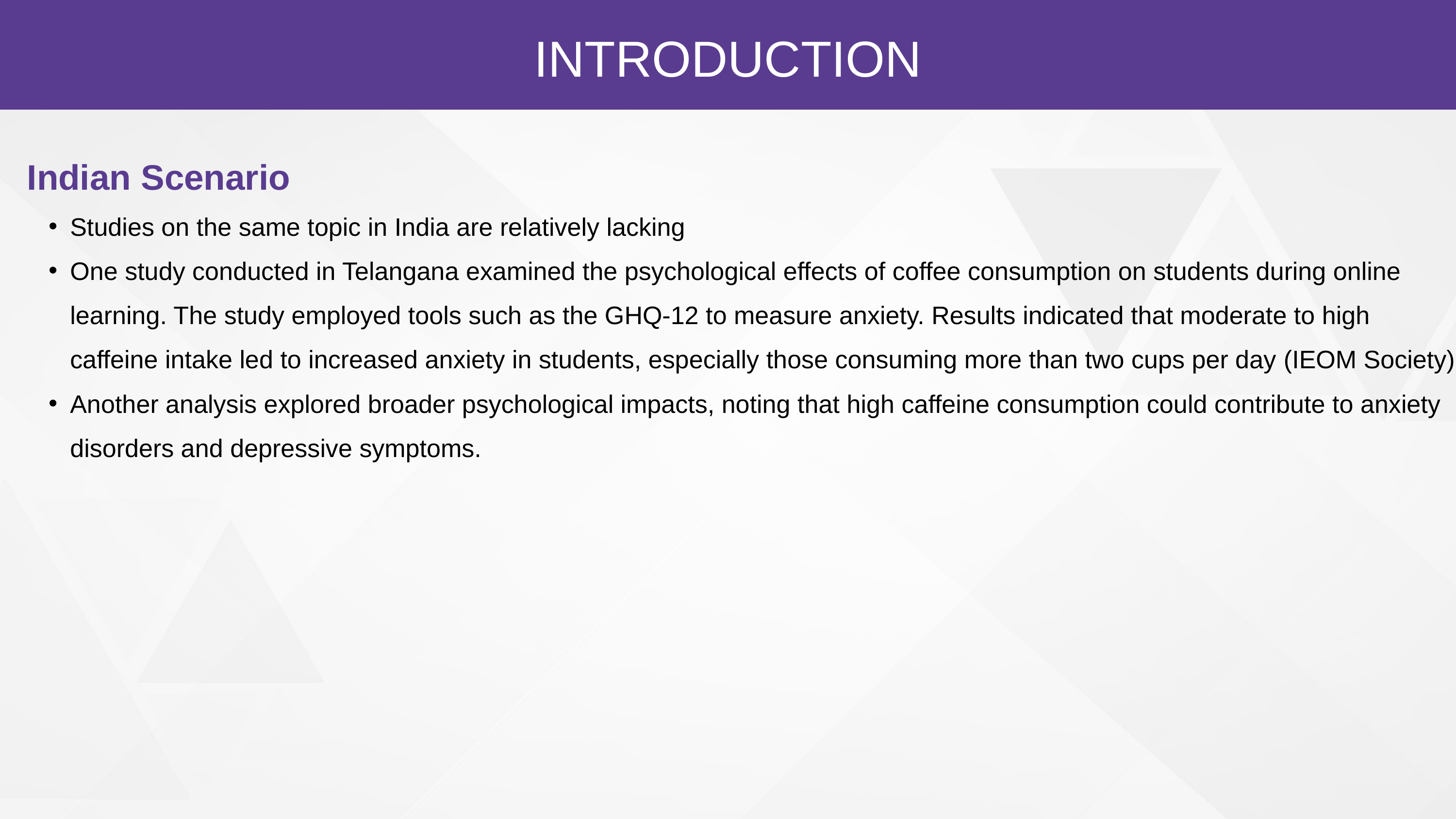

INTRODUCTION
Indian Scenario
Studies on the same topic in India are relatively lacking
One study conducted in Telangana examined the psychological effects of coffee consumption on students during online learning. The study employed tools such as the GHQ-12 to measure anxiety. Results indicated that moderate to high caffeine intake led to increased anxiety in students, especially those consuming more than two cups per day​ (IEOM Society)
Another analysis explored broader psychological impacts, noting that high caffeine consumption could contribute to anxiety disorders and depressive symptoms.